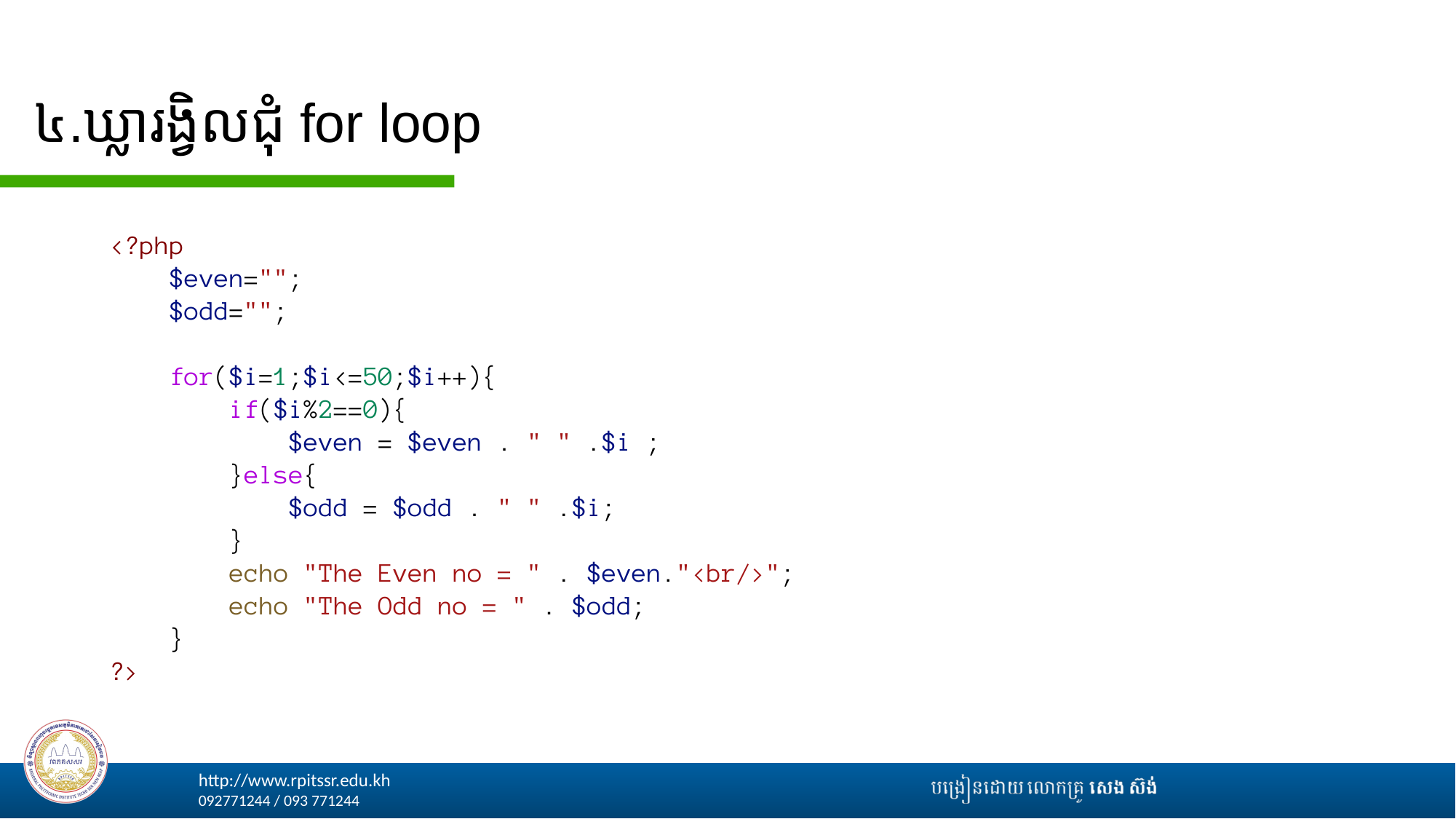

# ៤.ឃ្លារង្វិលជុំ for loop
<?php
    $even="";
    $odd="";
    for($i=1;$i<=50;$i++){
        if($i%2==0){
            $even = $even . " " .$i ;
        }else{
            $odd = $odd . " " .$i;
        }
        echo "The Even no = " . $even."<br/>";
        echo "The Odd no = " . $odd;
    }
?>